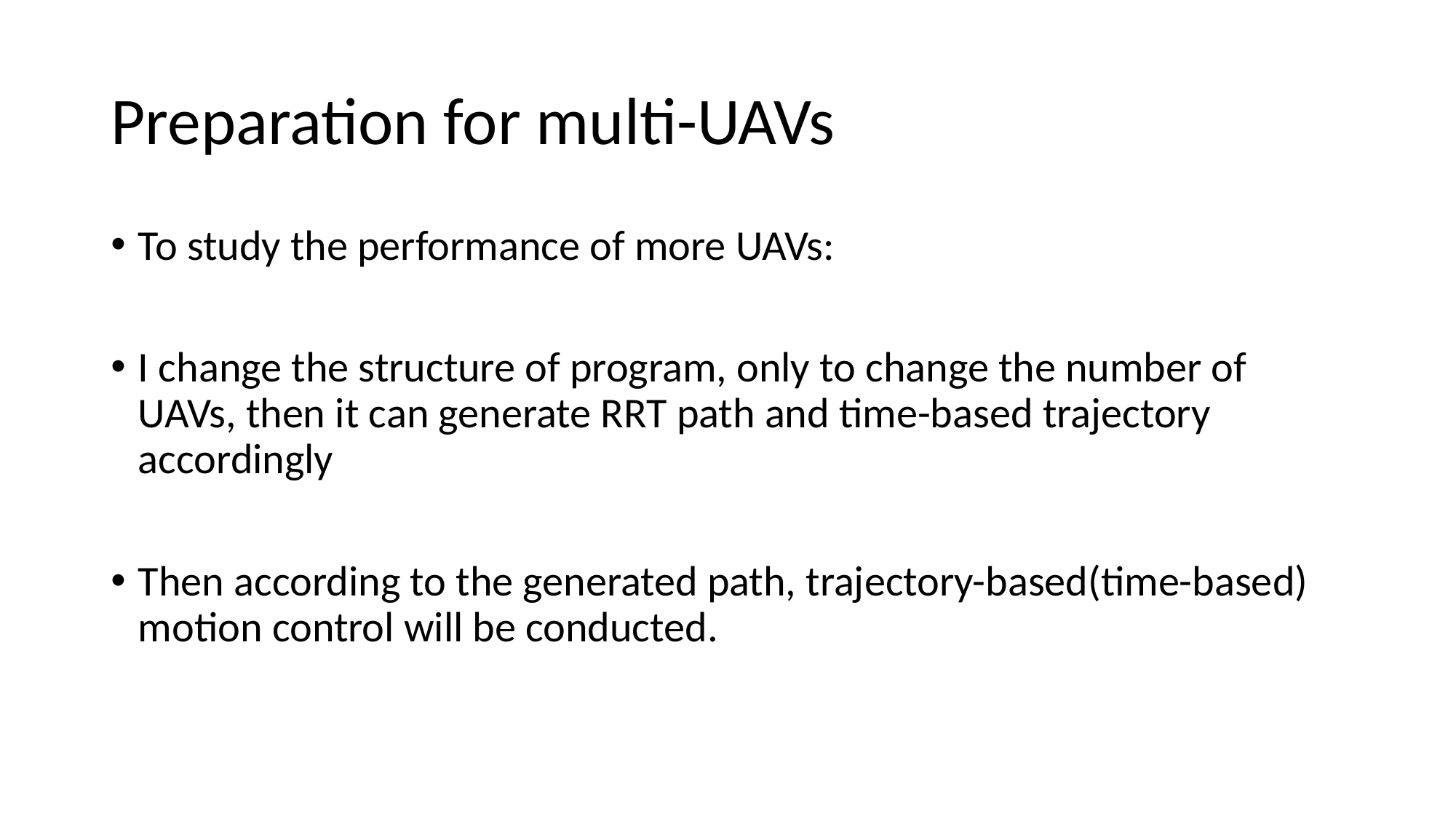

# Preparation for multi-UAVs
To study the performance of more UAVs:

I change the structure of program, only to change the number of UAVs, then it can generate RRT path and time-based trajectory accordingly

Then according to the generated path, trajectory-based(time-based) motion control will be conducted.